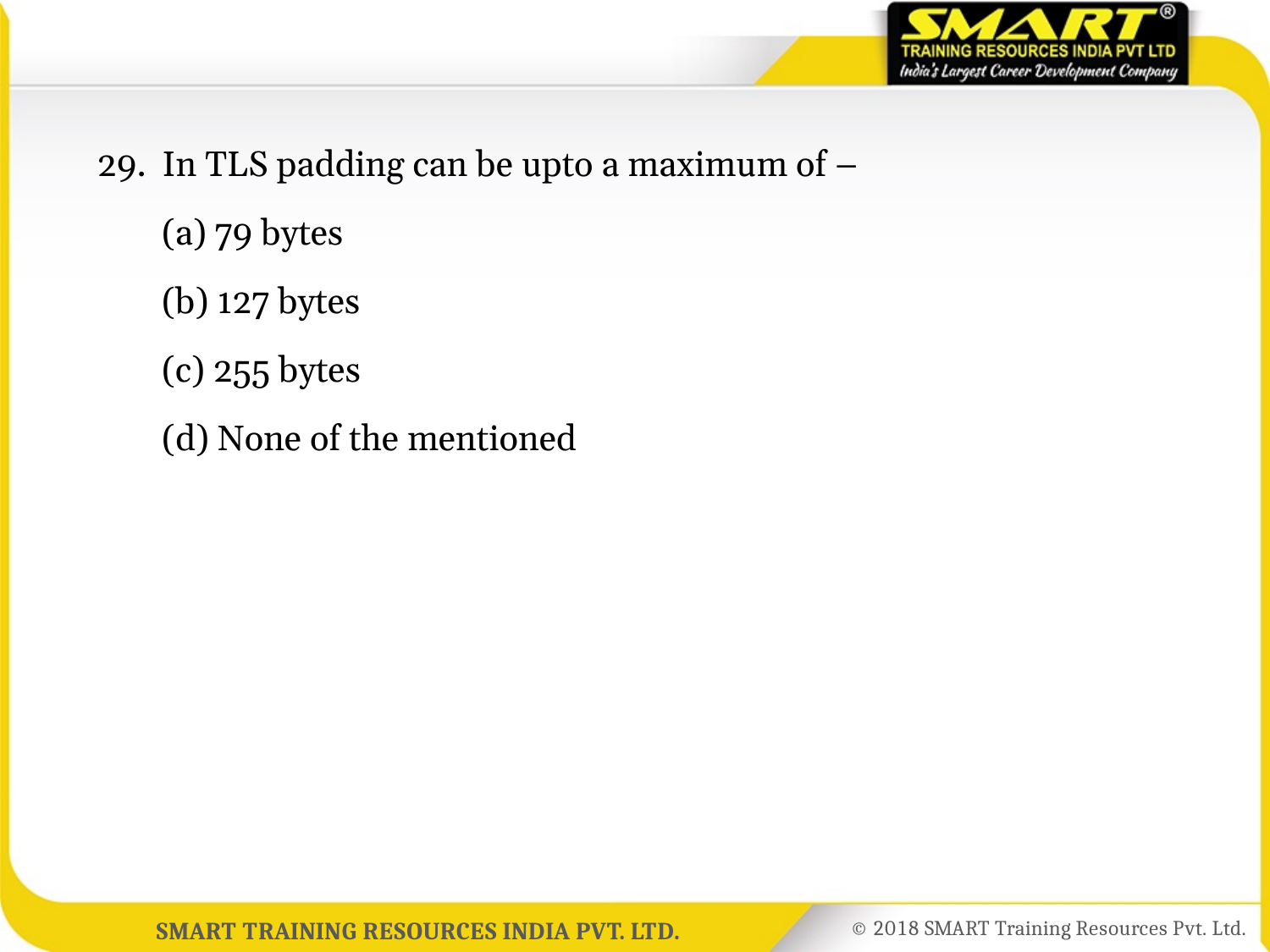

29.	In TLS padding can be upto a maximum of –
	(a) 79 bytes
	(b) 127 bytes
	(c) 255 bytes
	(d) None of the mentioned